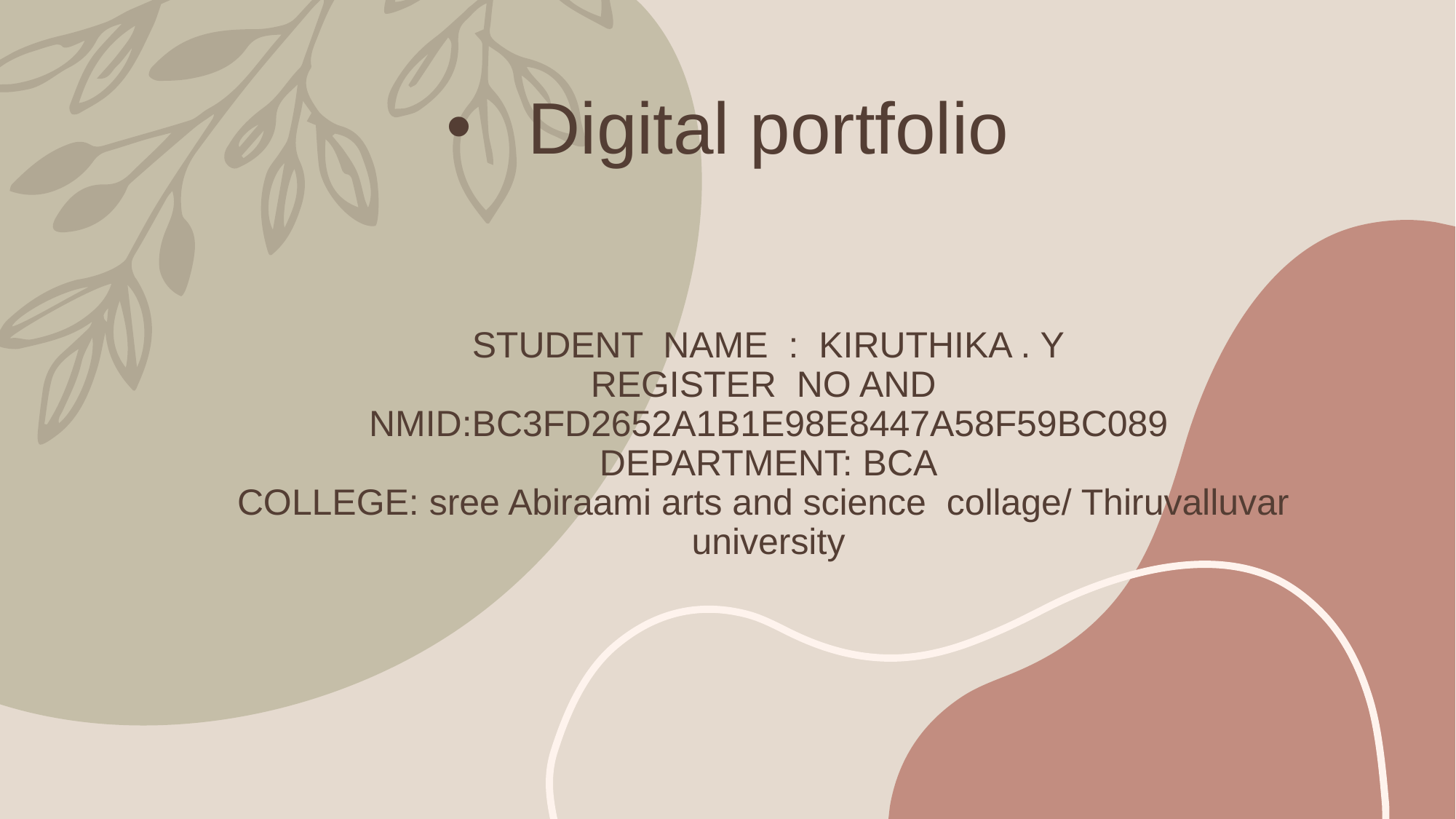

# Digital portfolio STUDENT  NAME  :  KIRUTHIKA . Y REGISTER  NO AND  NMID:BC3FD2652A1B1E98E8447A58F59BC089 DEPARTMENT: BCA COLLEGE: sree Abiraami arts and science  collage/ Thiruvalluvar  university